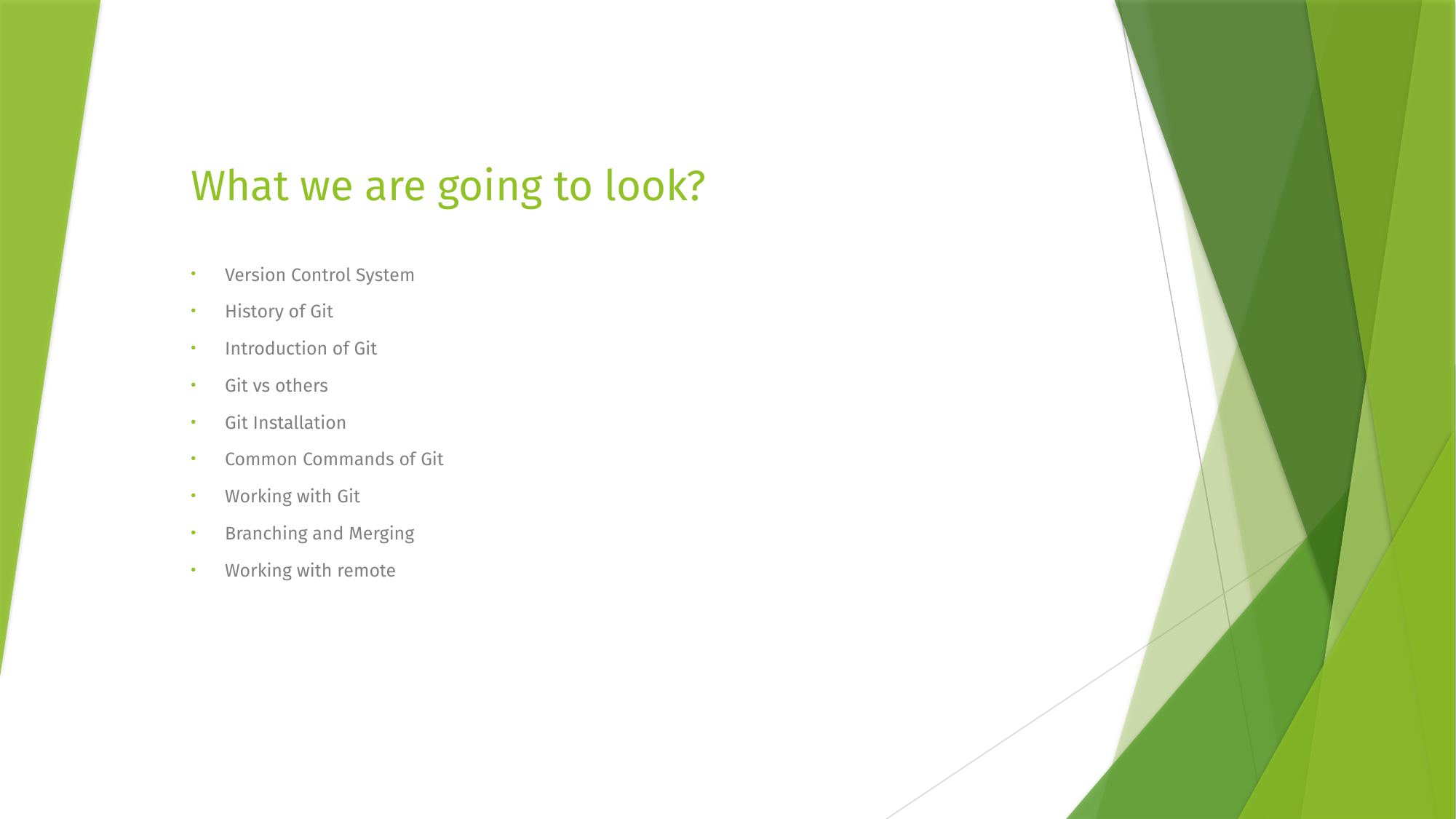

# What we are going to look?
Version Control System
History of Git
Introduction of Git
Git vs others
Git Installation
Common Commands of Git
Working with Git
Branching and Merging
Working with remote